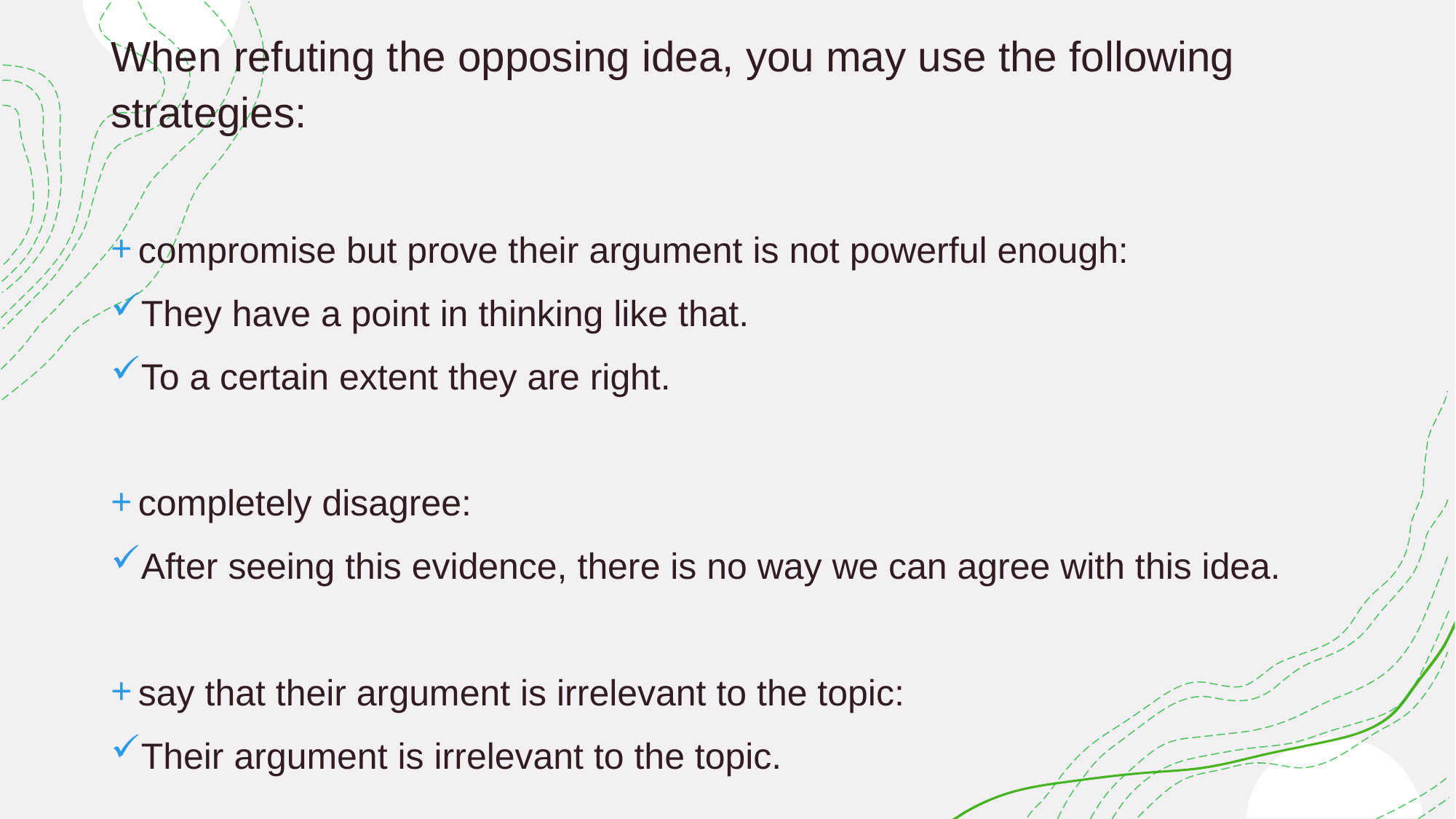

When refuting the opposing idea, you may use the following strategies:

compromise but prove their argument is not powerful enough:
They have a point in thinking like that.
To a certain extent they are right.

completely disagree:
After seeing this evidence, there is no way we can agree with this idea.

say that their argument is irrelevant to the topic:
Their argument is irrelevant to the topic.